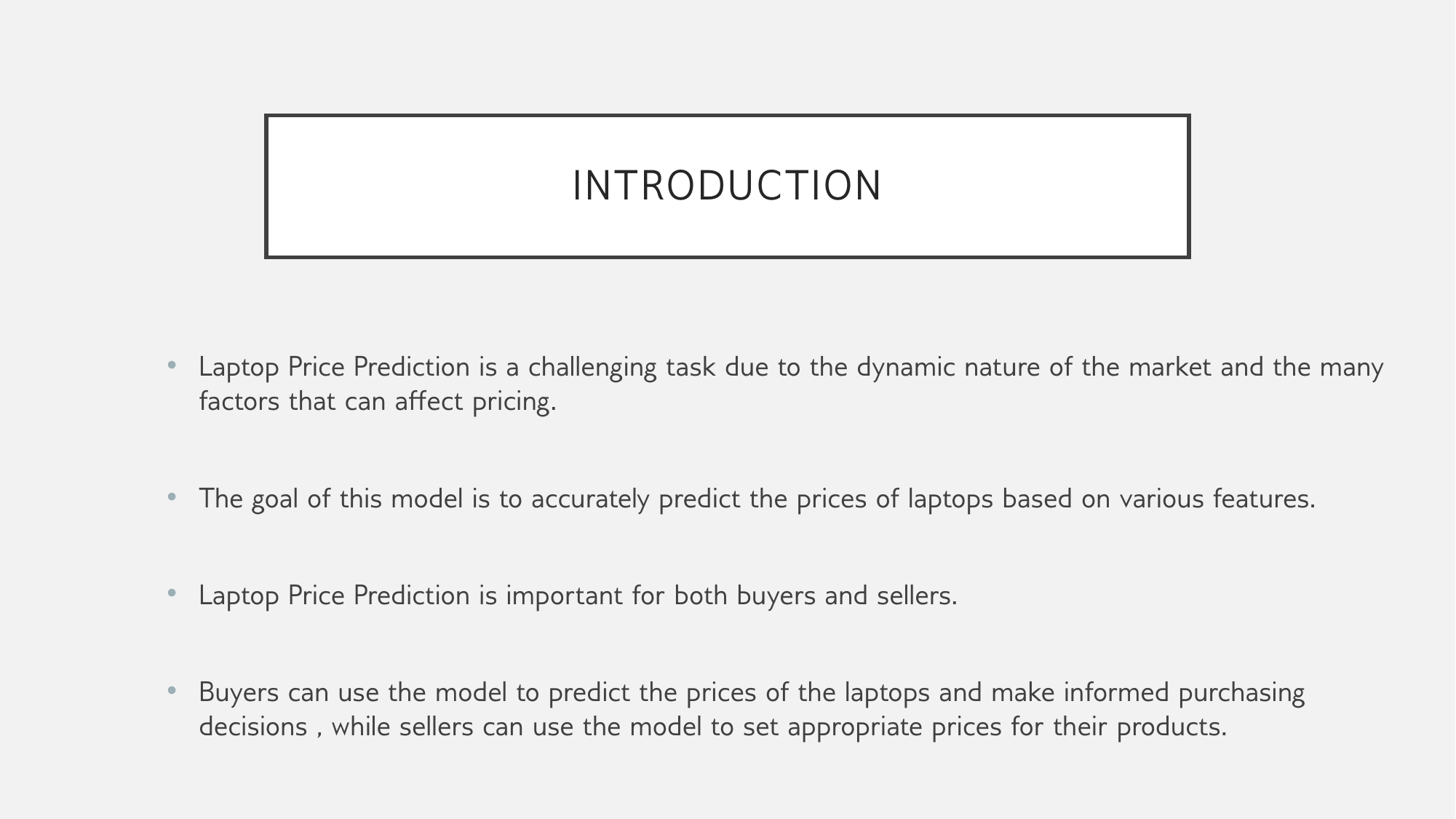

# introduction

Laptop Price Prediction is a challenging task due to the dynamic nature of the market and the many factors that can affect pricing.

The goal of this model is to accurately predict the prices of laptops based on various features.

Laptop Price Prediction is important for both buyers and sellers.

Buyers can use the model to predict the prices of the laptops and make informed purchasing decisions , while sellers can use the model to set appropriate prices for their products.